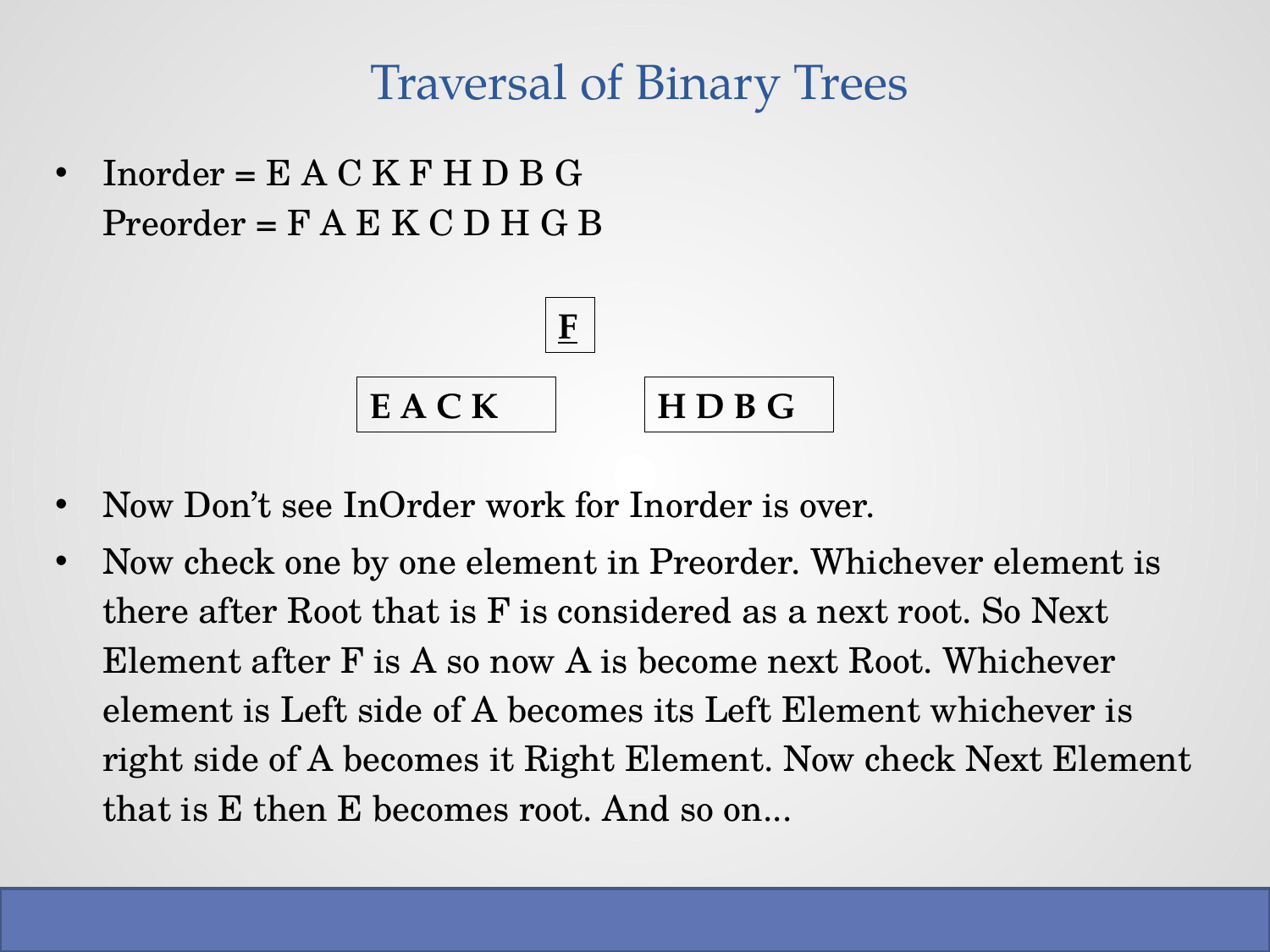

# Traversal of Binary Trees
Inorder = E A C K F H D B G
Preorder = F A E K C D H G B

Now Don’t see InOrder work for Inorder is over.
Now check one by one element in Preorder. Whichever element is there after Root that is F is considered as a next root. So Next Element after F is A so now A is become next Root. Whichever element is Left side of A becomes its Left Element whichever is right side of A becomes it Right Element. Now check Next Element that is E then E becomes root. And so on...

F
E A C K
H D B G